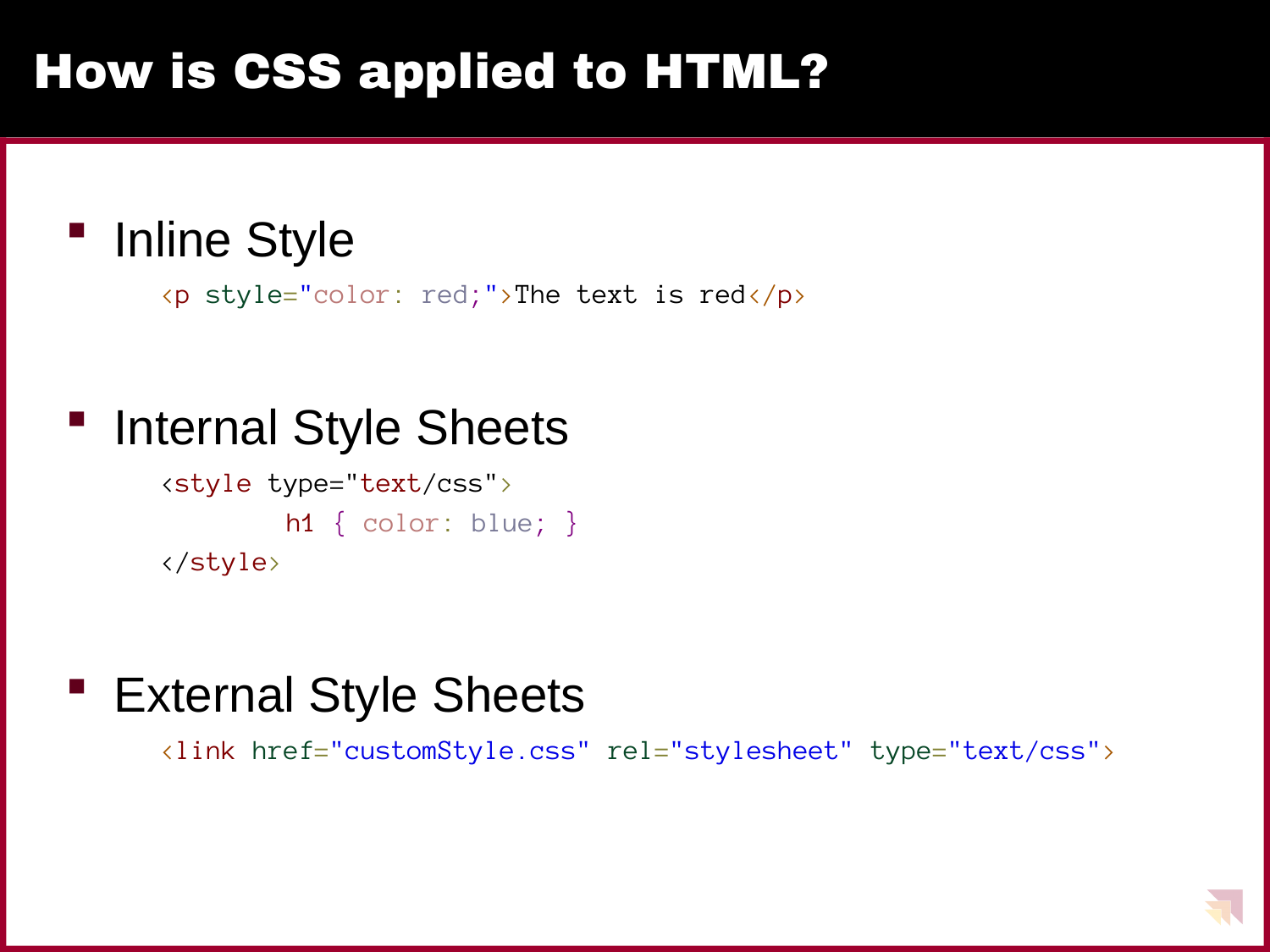

# How is CSS applied to HTML?
Inline Style
<p style="color: red;">The text is red</p>

Internal Style Sheets
<style type="text/css">
	h1 { color: blue; }
</style>

External Style Sheets
<link href="customStyle.css" rel="stylesheet" type="text/css">